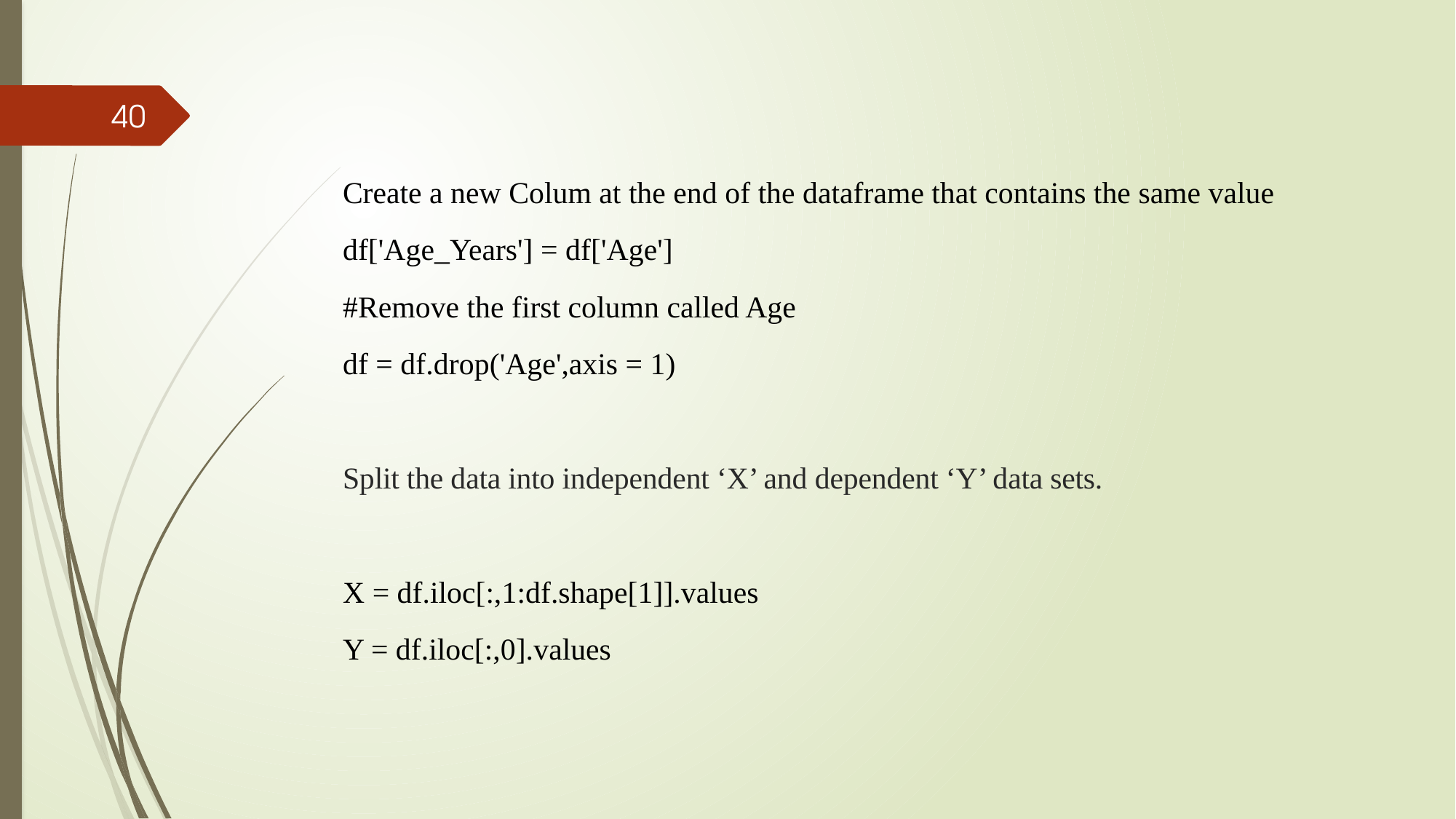

40
Create a new Colum at the end of the dataframe that contains the same value
df['Age_Years'] = df['Age']
#Remove the first column called Age
df = df.drop('Age',axis = 1)

Split the data into independent ‘X’ and dependent ‘Y’ data sets.

X = df.iloc[:,1:df.shape[1]].values
Y = df.iloc[:,0].values